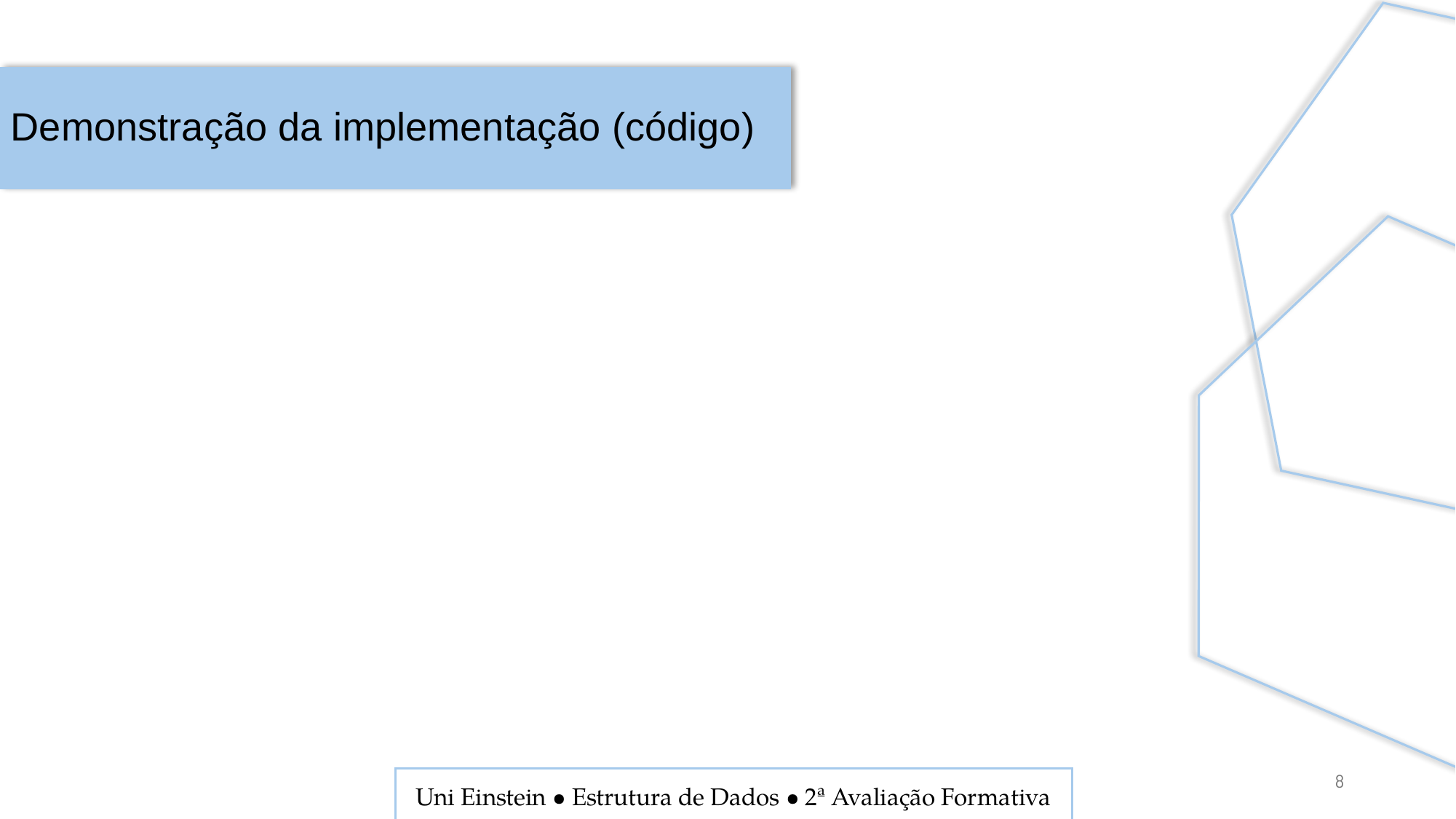

Demonstração da implementação (código)

8
Uni Einstein ∙ Estrutura de Dados ∙ 2ª Avaliação Formativa